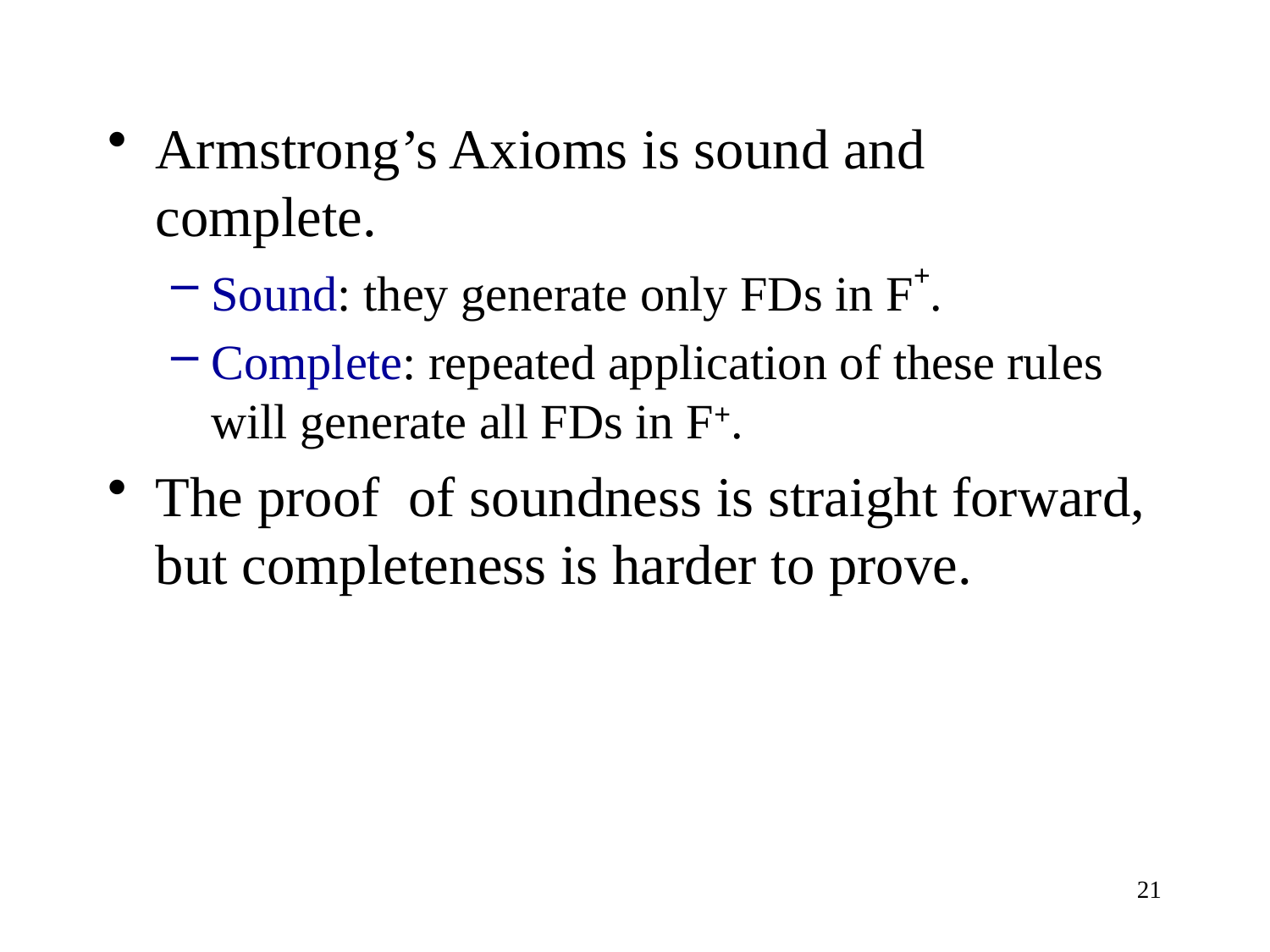

Armstrong’s Axioms is sound and complete.
Sound: they generate only FDs in F+.
Complete: repeated application of these rules will generate all FDs in F+.
The proof  of soundness is straight forward, but completeness is harder to prove.

21